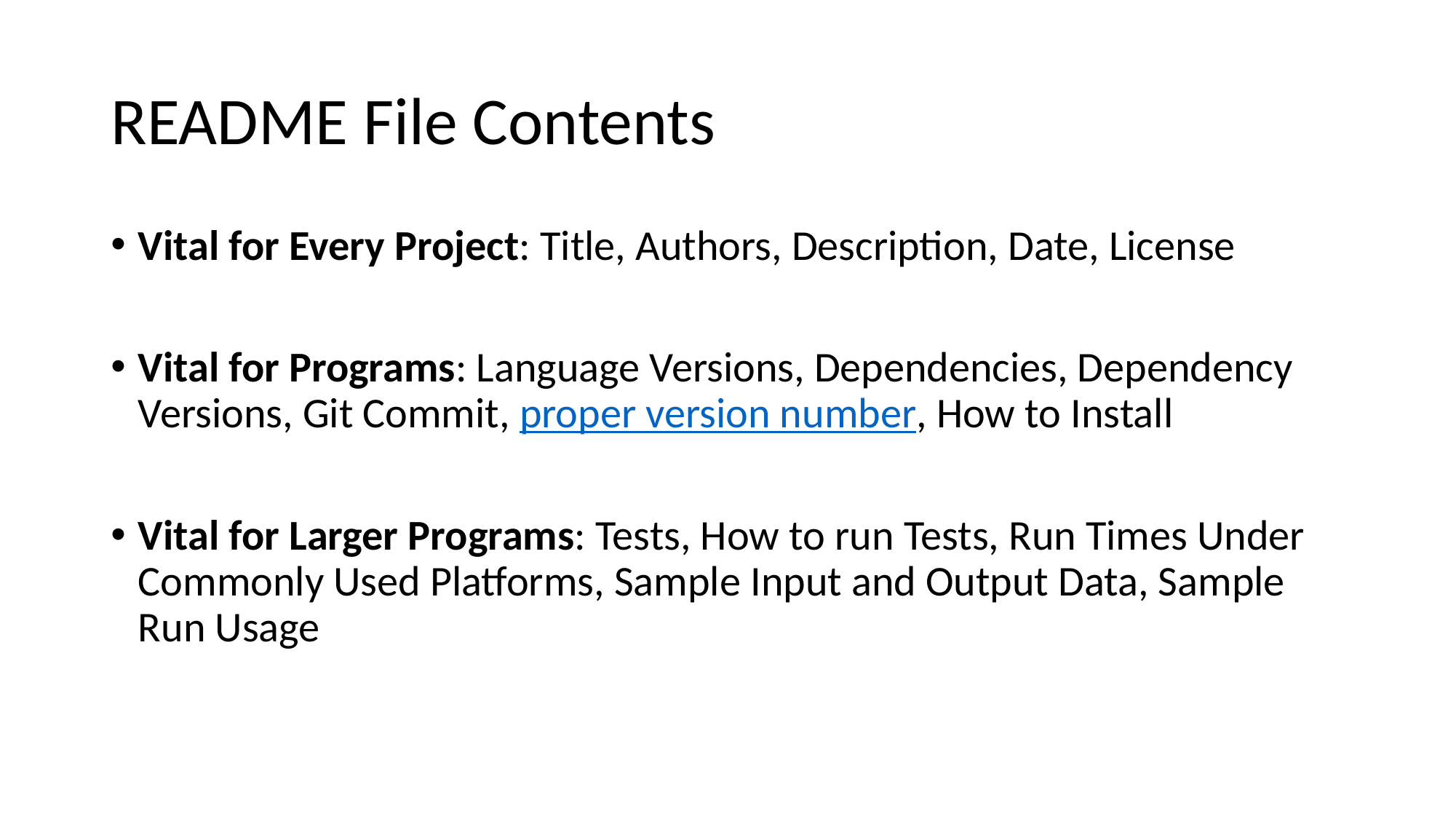

# README File Contents
Vital for Every Project: Title, Authors, Description, Date, License

Vital for Programs: Language Versions, Dependencies, Dependency Versions, Git Commit, proper version number, How to Install

Vital for Larger Programs: Tests, How to run Tests, Run Times Under Commonly Used Platforms, Sample Input and Output Data, Sample Run Usage